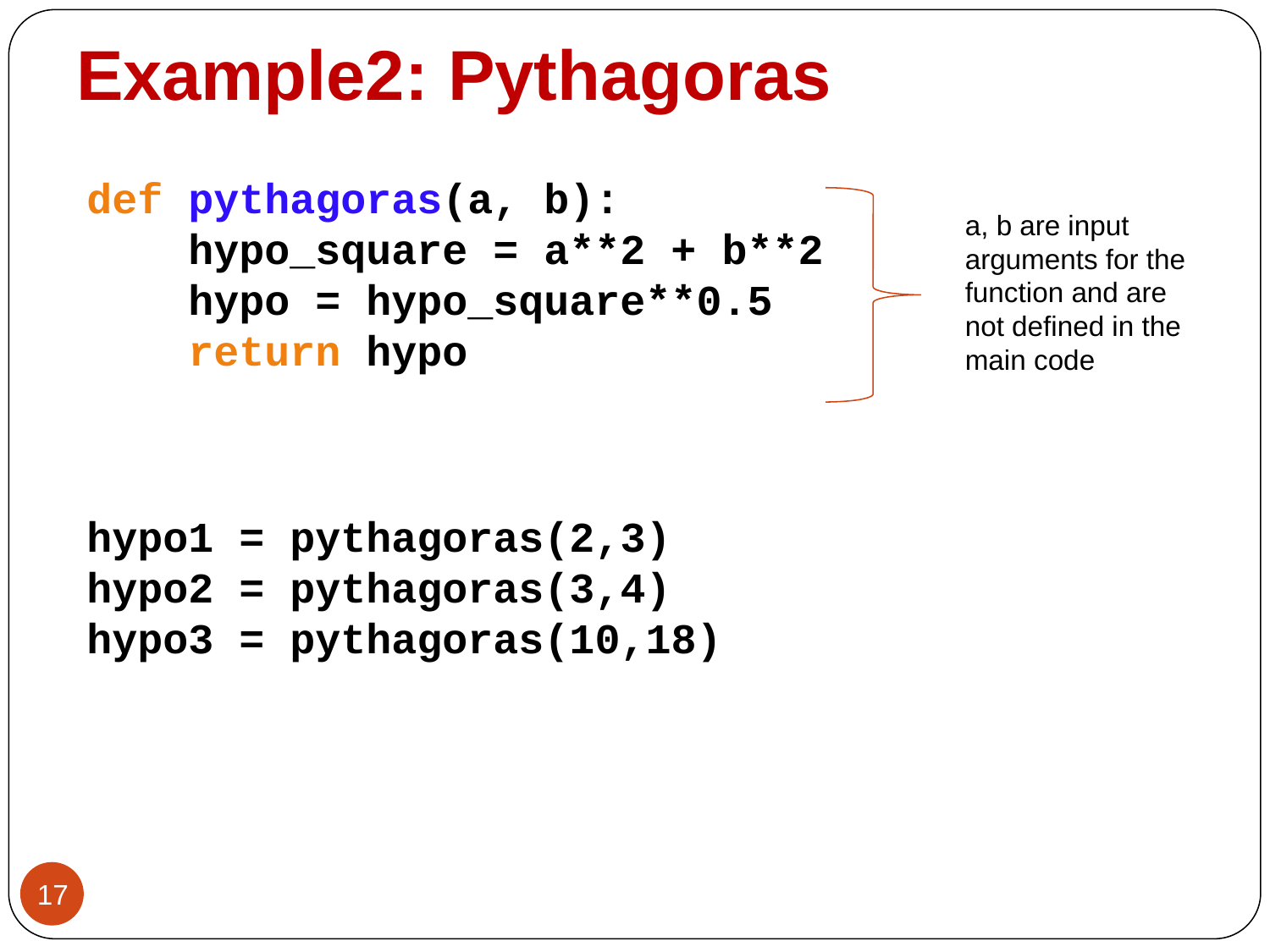

# Example2: Pythagoras

def pythagoras(a, b):
    hypo_square = a**2 + b**2
    hypo = hypo_square**0.5
    return hypo

hypo1 = pythagoras(2,3)
hypo2 = pythagoras(3,4)
hypo3 = pythagoras(10,18)

a, b are input arguments for the function and are not defined in the main code